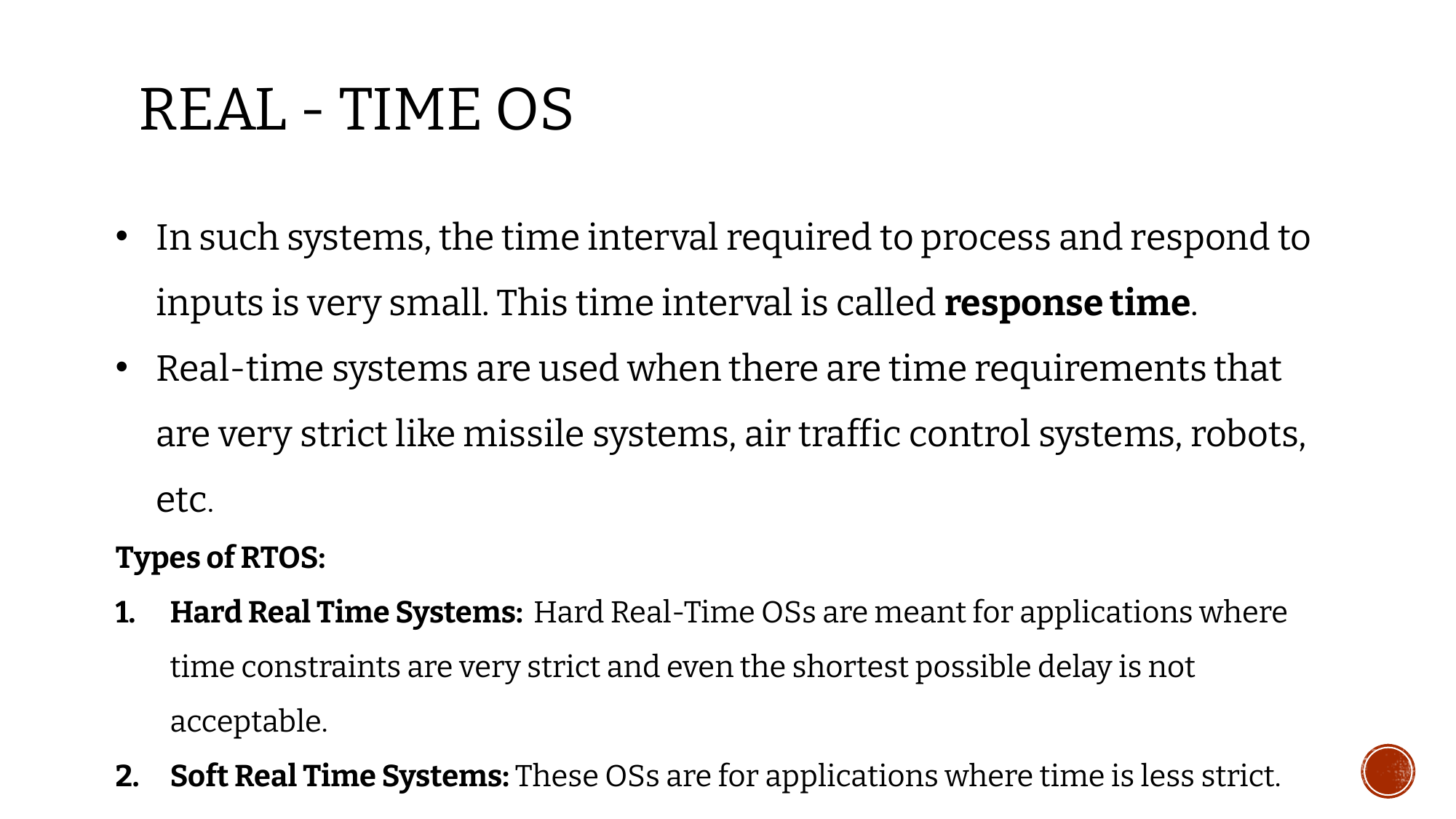

# Real - time os
In such systems, the time interval required to process and respond to inputs is very small. This time interval is called response time.
Real-time systems are used when there are time requirements that are very strict like missile systems, air traffic control systems, robots, etc.
Types of RTOS:
Hard Real Time Systems:  Hard Real-Time OSs are meant for applications where time constraints are very strict and even the shortest possible delay is not acceptable.
Soft Real Time Systems: These OSs are for applications where time is less strict.